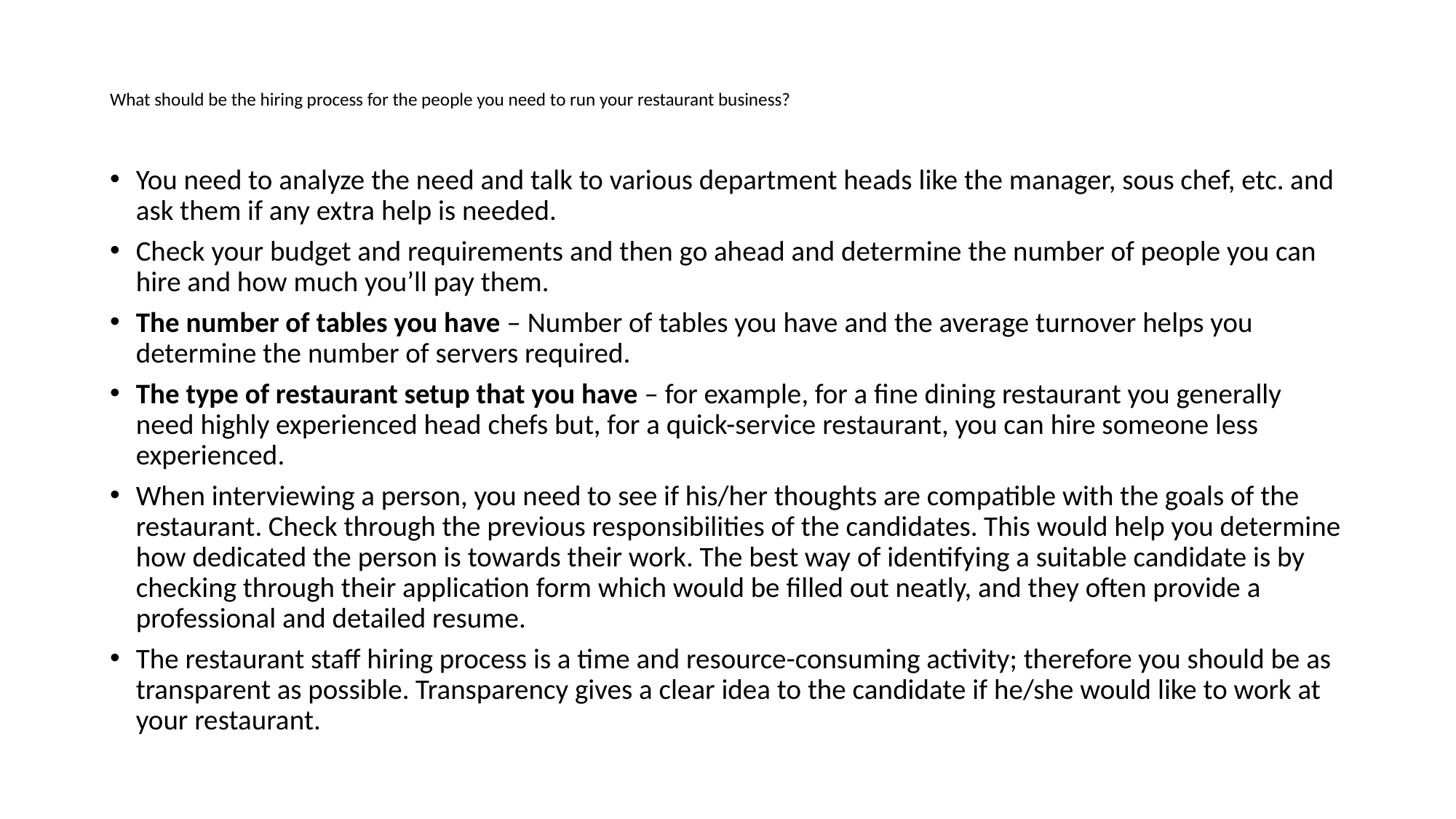

# What should be the hiring process for the people you need to run your restaurant business?
You need to analyze the need and talk to various department heads like the manager, sous chef, etc. and ask them if any extra help is needed.
Check your budget and requirements and then go ahead and determine the number of people you can hire and how much you’ll pay them.
The number of tables you have – Number of tables you have and the average turnover helps you determine the number of servers required.
The type of restaurant setup that you have – for example, for a fine dining restaurant you generally need highly experienced head chefs but, for a quick-service restaurant, you can hire someone less experienced.
When interviewing a person, you need to see if his/her thoughts are compatible with the goals of the restaurant. Check through the previous responsibilities of the candidates. This would help you determine how dedicated the person is towards their work. The best way of identifying a suitable candidate is by checking through their application form which would be filled out neatly, and they often provide a professional and detailed resume.
The restaurant staff hiring process is a time and resource-consuming activity; therefore you should be as transparent as possible. Transparency gives a clear idea to the candidate if he/she would like to work at your restaurant.